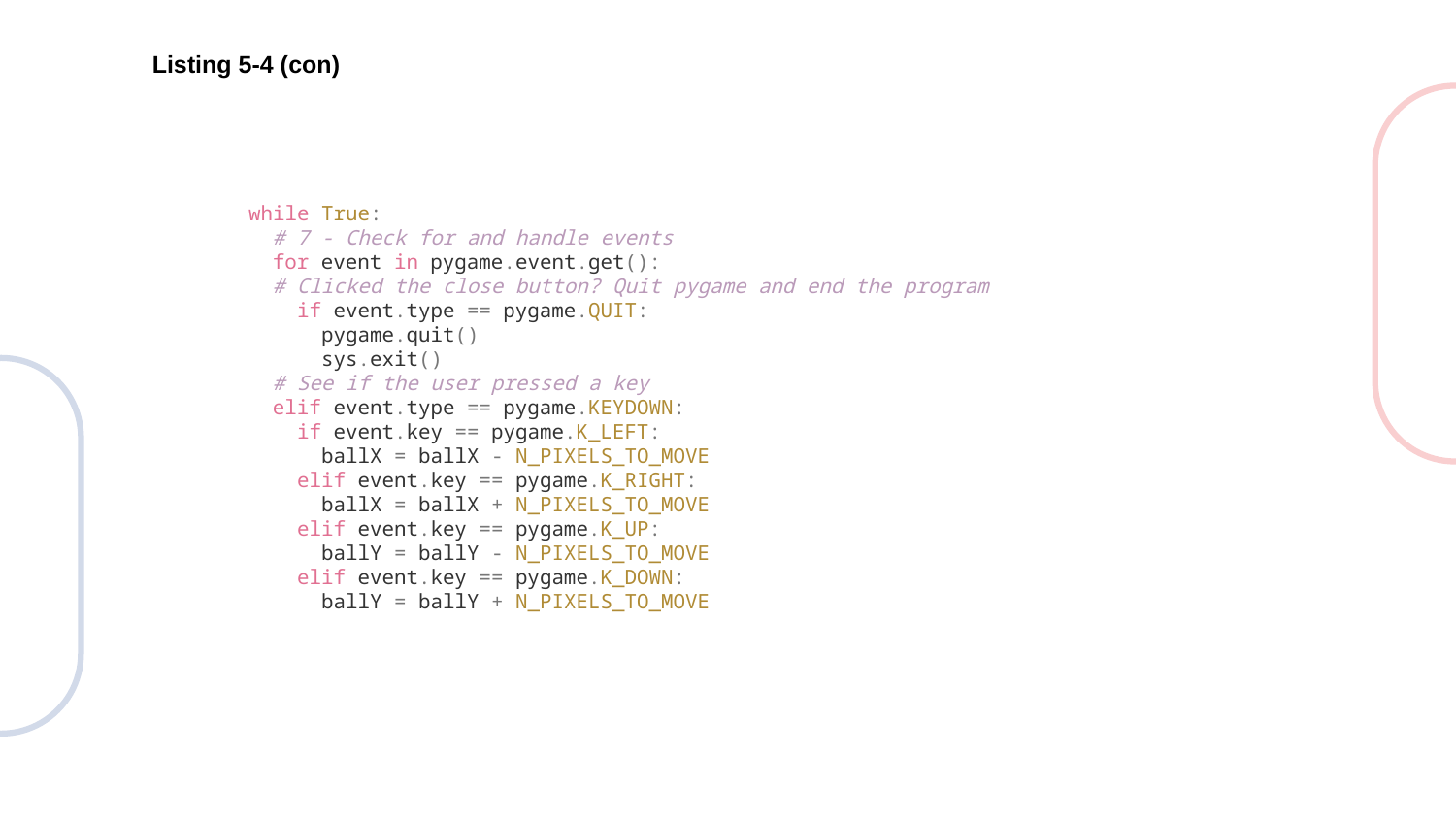

Listing 5-4 (con)
while True:
  # 7 - Check for and handle events
  for event in pygame.event.get():
  # Clicked the close button? Quit pygame and end the program
    if event.type == pygame.QUIT:
      pygame.quit()
      sys.exit()
  # See if the user pressed a key
  elif event.type == pygame.KEYDOWN:
    if event.key == pygame.K_LEFT:
      ballX = ballX - N_PIXELS_TO_MOVE
    elif event.key == pygame.K_RIGHT:
      ballX = ballX + N_PIXELS_TO_MOVE
    elif event.key == pygame.K_UP:
      ballY = ballY - N_PIXELS_TO_MOVE
    elif event.key == pygame.K_DOWN:
      ballY = ballY + N_PIXELS_TO_MOVE